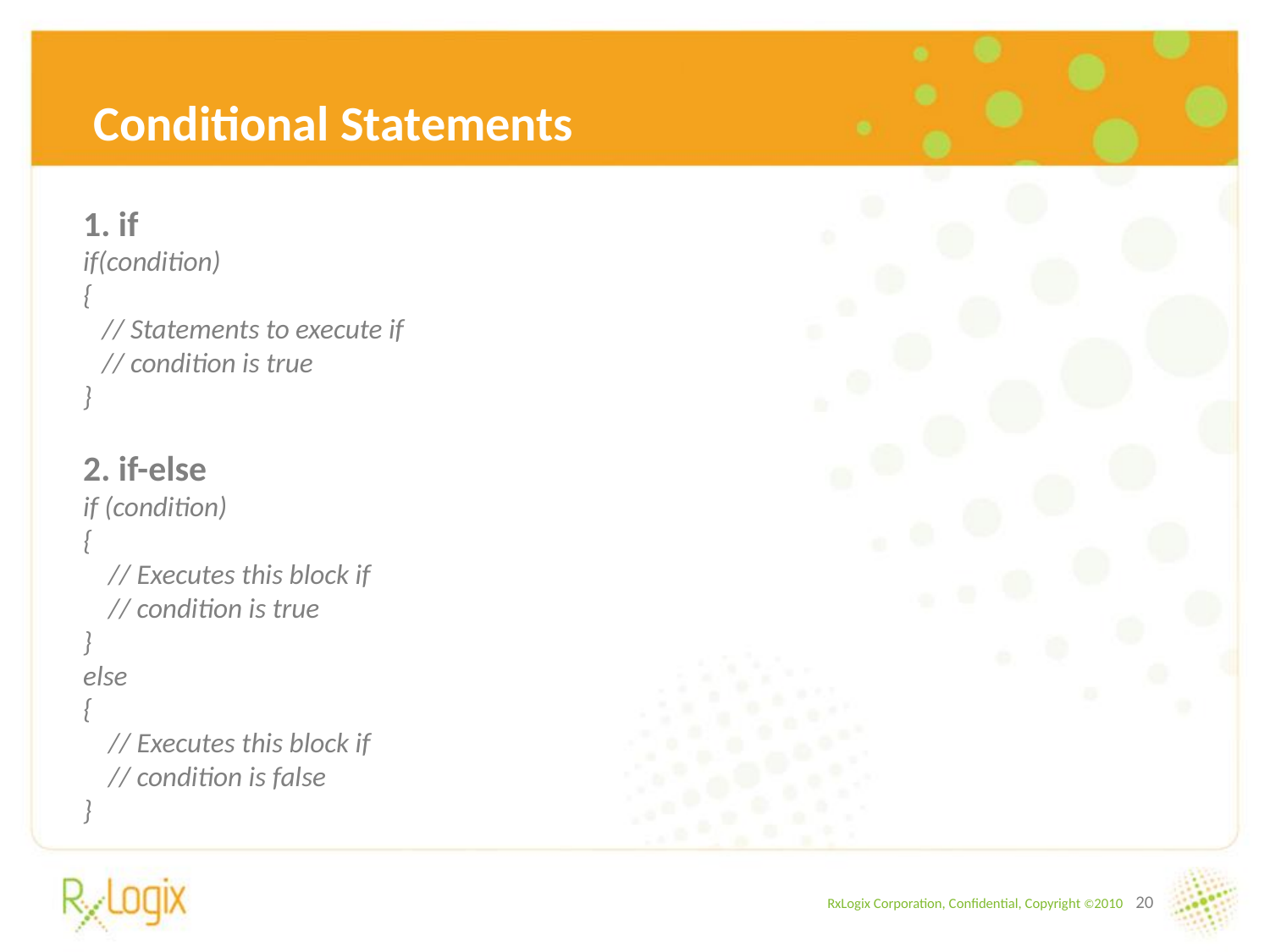

Conditional Statements
1. if
if(condition)
{
   // Statements to execute if
   // condition is true
}

2. if-else
if (condition)
{
    // Executes this block if
    // condition is true
}
else
{
    // Executes this block if
    // condition is false
}